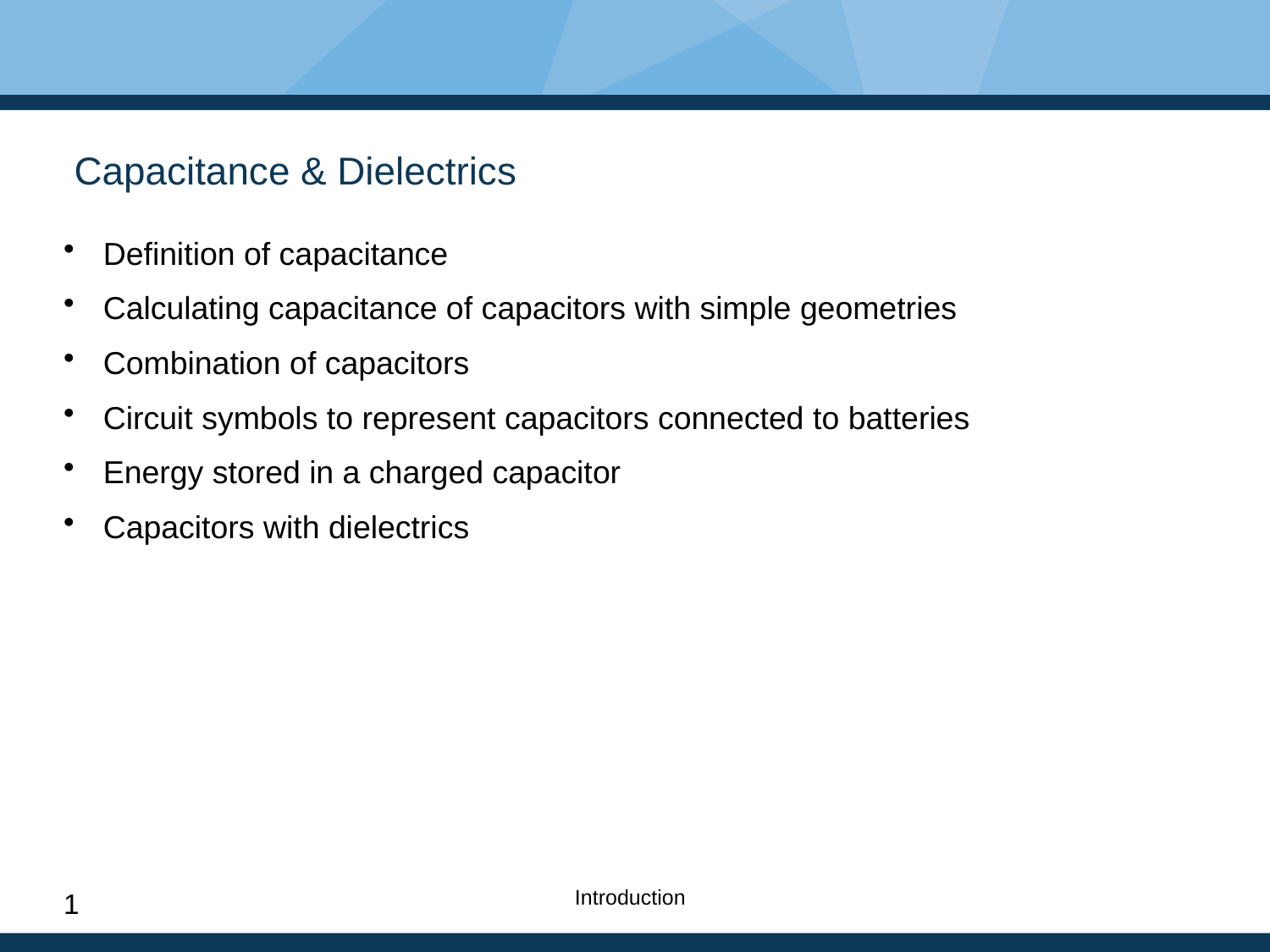

# Capacitance & Dielectrics
Definition of capacitance
Calculating capacitance of capacitors with simple geometries
Combination of capacitors
Circuit symbols to represent capacitors connected to batteries
Energy stored in a charged capacitor
Capacitors with dielectrics
Introduction
1